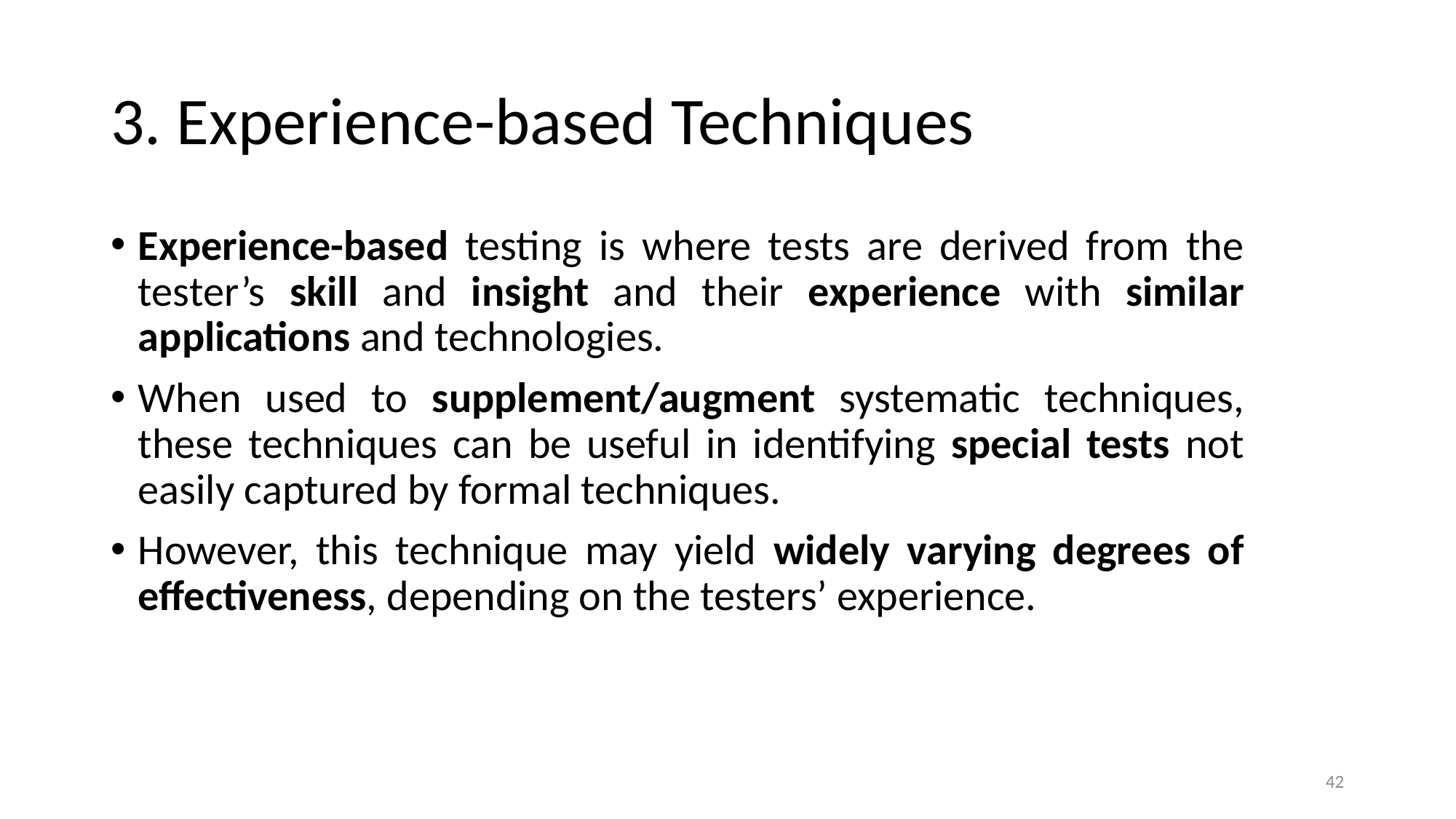

# 3. Experience-based Techniques
Experience-based testing is where tests are derived from the tester’s skill and insight and their experience with similar applications and technologies.
When used to supplement/augment systematic techniques, these techniques can be useful in identifying special tests not easily captured by formal techniques.
However, this technique may yield widely varying degrees of effectiveness, depending on the testers’ experience.
42